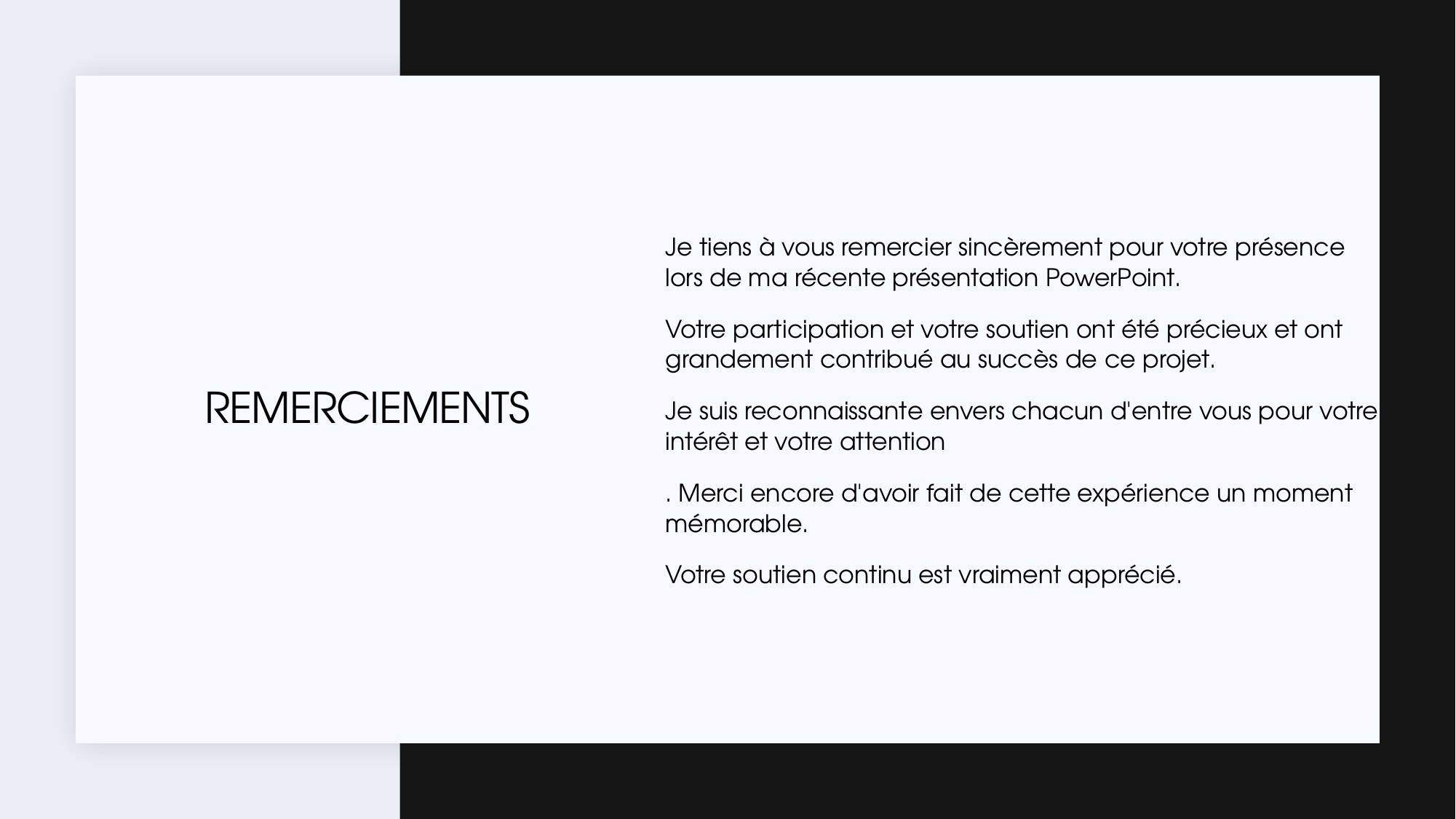

Je tiens à vous remercier sincèrement pour votre présence lors de ma récente présentation PowerPoint.
Votre participation et votre soutien ont été précieux et ont grandement contribué au succès de ce projet.
Je suis reconnaissante envers chacun d'entre vous pour votre intérêt et votre attention
. Merci encore d'avoir fait de cette expérience un moment mémorable.
Votre soutien continu est vraiment apprécié.
# REmerciements